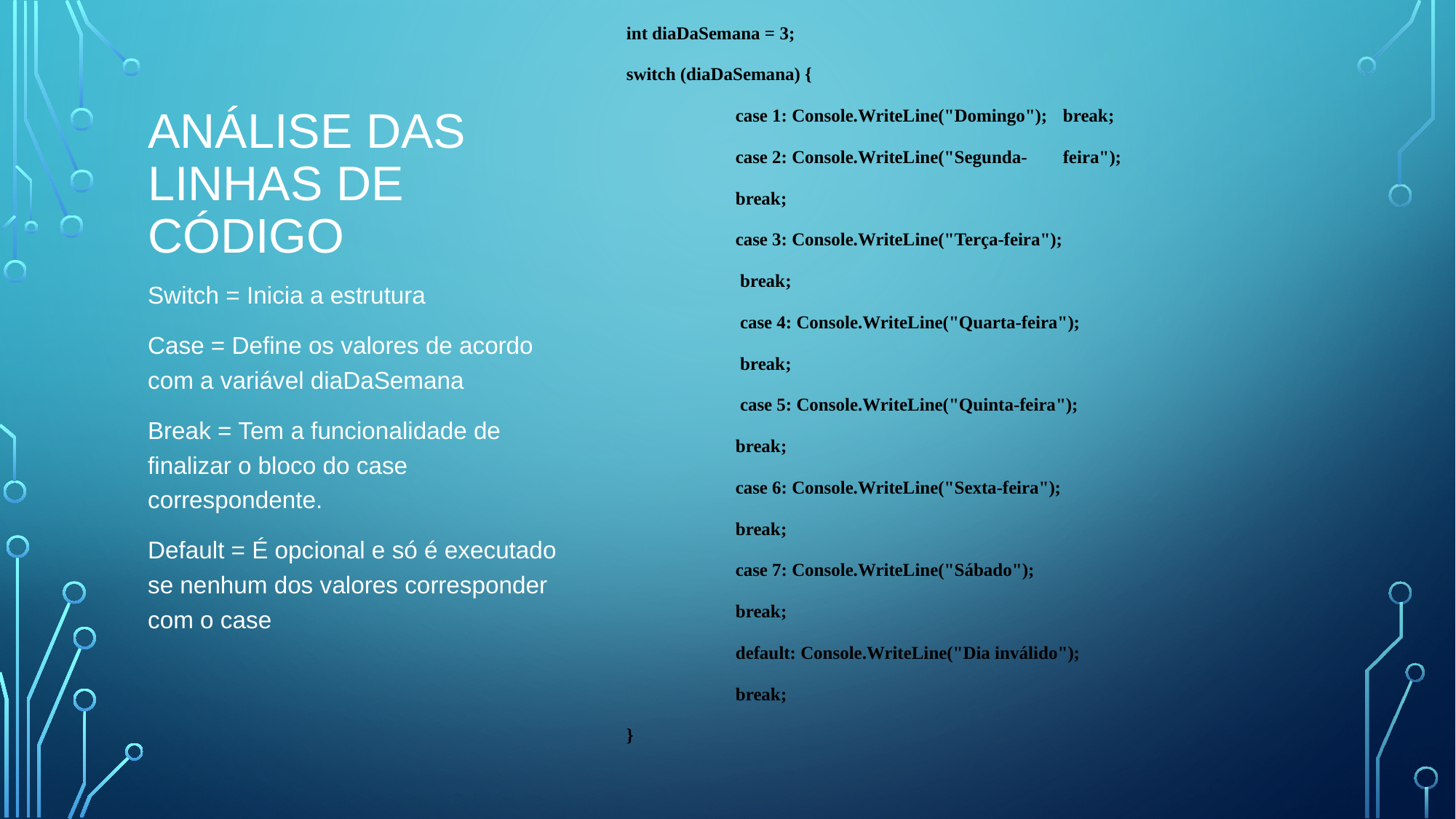

int diaDaSemana = 3;
switch (diaDaSemana) {
	case 1: Console.WriteLine("Domingo"); 	break;
	case 2: Console.WriteLine("Segunda-	feira");
	break;
 	case 3: Console.WriteLine("Terça-feira");
	 break;
	 case 4: Console.WriteLine("Quarta-feira");
	 break;
	 case 5: Console.WriteLine("Quinta-feira");
	break;
	case 6: Console.WriteLine("Sexta-feira");
	break;
	case 7: Console.WriteLine("Sábado");
	break;
	default: Console.WriteLine("Dia inválido");
	break;
}
# Análise das linhas de código
Switch = Inicia a estrutura
Case = Define os valores de acordo com a variável diaDaSemana
Break = Tem a funcionalidade de finalizar o bloco do case correspondente.
Default = É opcional e só é executado se nenhum dos valores corresponder com o case